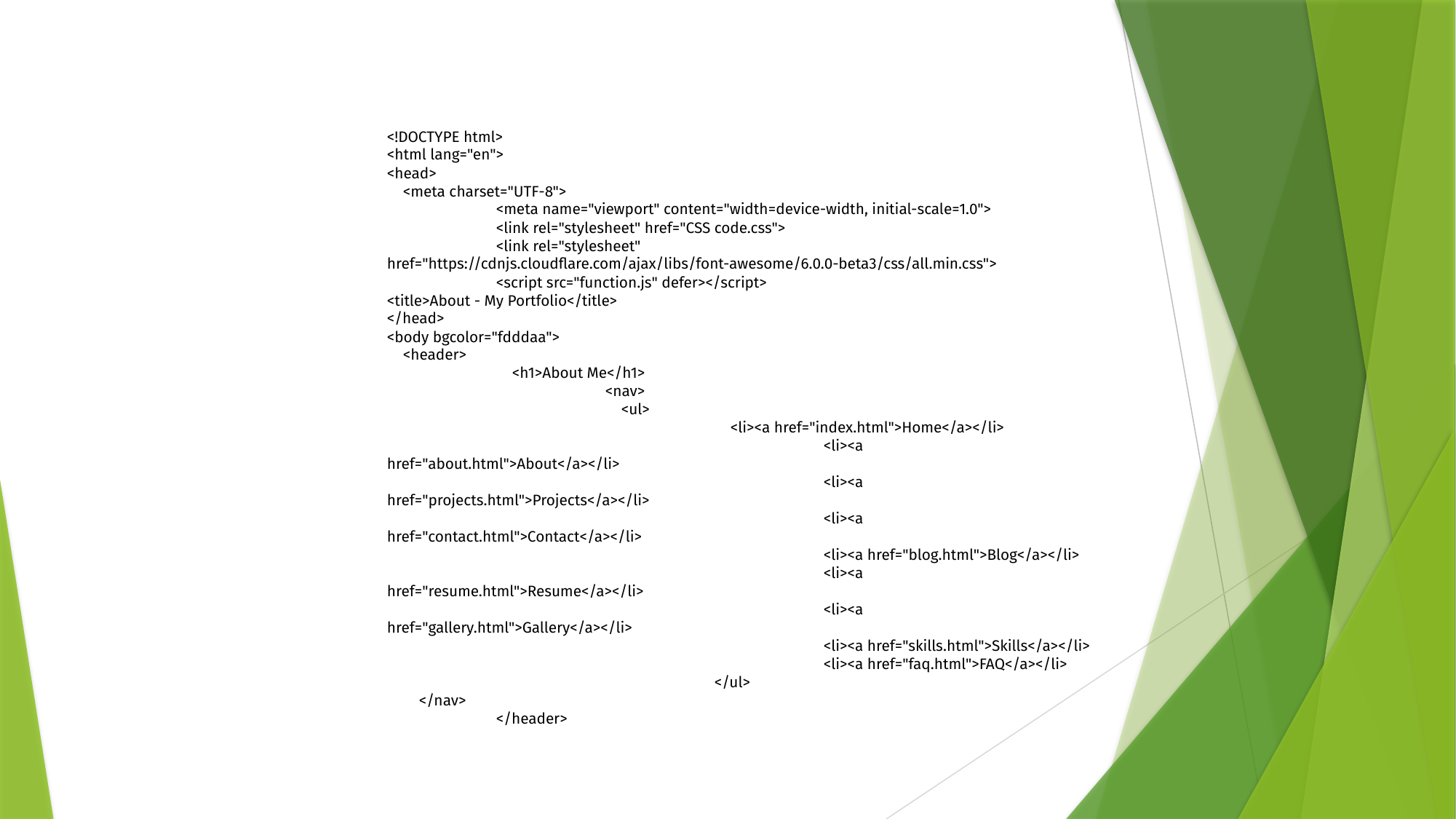

<!DOCTYPE html>
<html lang="en">
<head>
    <meta charset="UTF-8">
	<meta name="viewport" content="width=device-width, initial-scale=1.0">
	<link rel="stylesheet" href="CSS code.css">
	<link rel="stylesheet" href="https://cdnjs.cloudflare.com/ajax/libs/font-awesome/6.0.0-beta3/css/all.min.css">
	<script src="function.js" defer></script>
<title>About - My Portfolio</title>
</head>
<body bgcolor="fdddaa">
    <header>
	    <h1>About Me</h1>
		<nav>
		    <ul>
			    <li><a href="index.html">Home</a></li>
				<li><a href="about.html">About</a></li>
				<li><a href="projects.html">Projects</a></li>
				<li><a href="contact.html">Contact</a></li>
				<li><a href="blog.html">Blog</a></li>
				<li><a href="resume.html">Resume</a></li>
				<li><a href="gallery.html">Gallery</a></li>
				<li><a href="skills.html">Skills</a></li>
				<li><a href="faq.html">FAQ</a></li>
			</ul>
        </nav>
	</header>